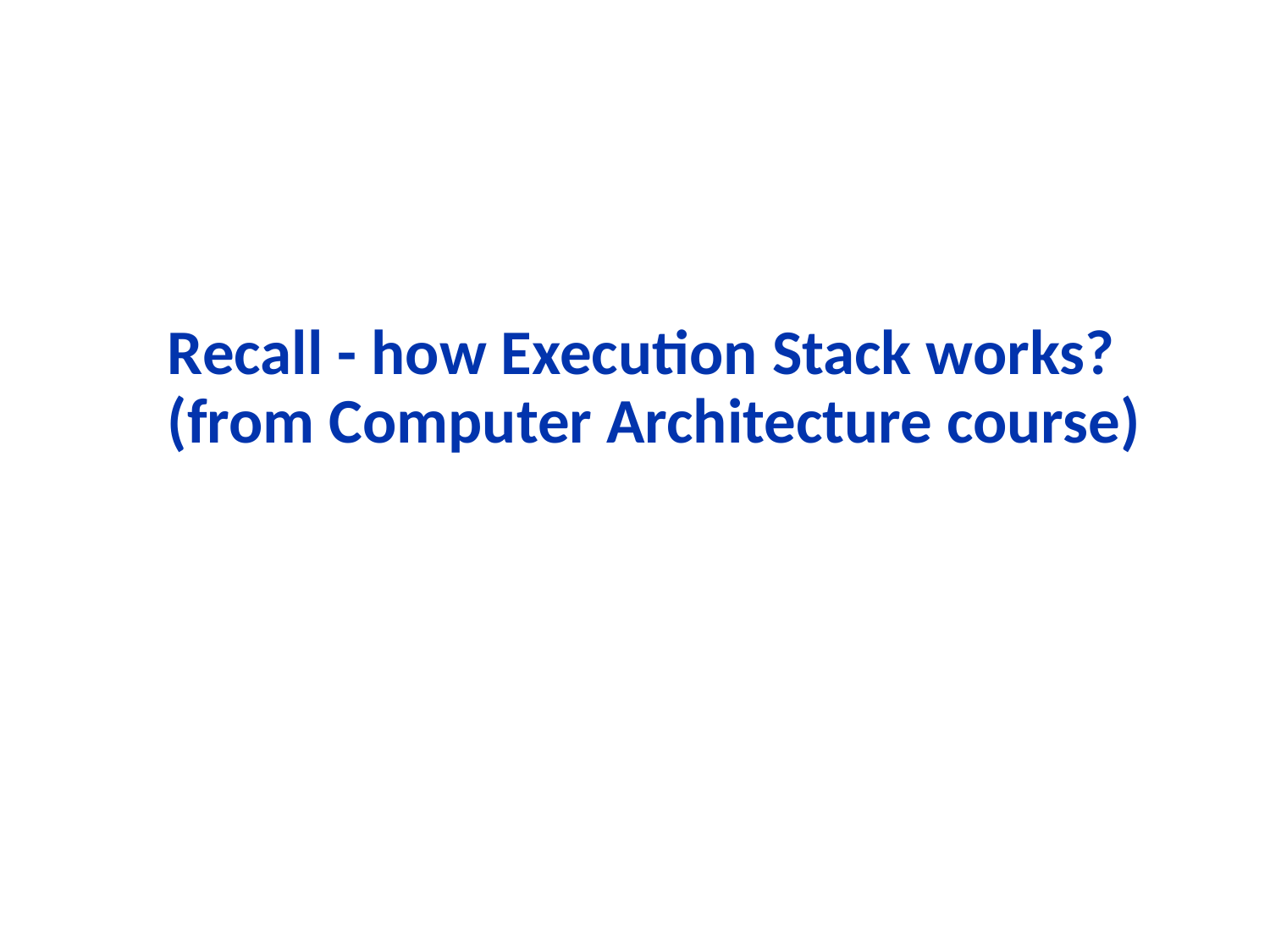

# Recall - how Execution Stack works? (from Computer Architecture course)